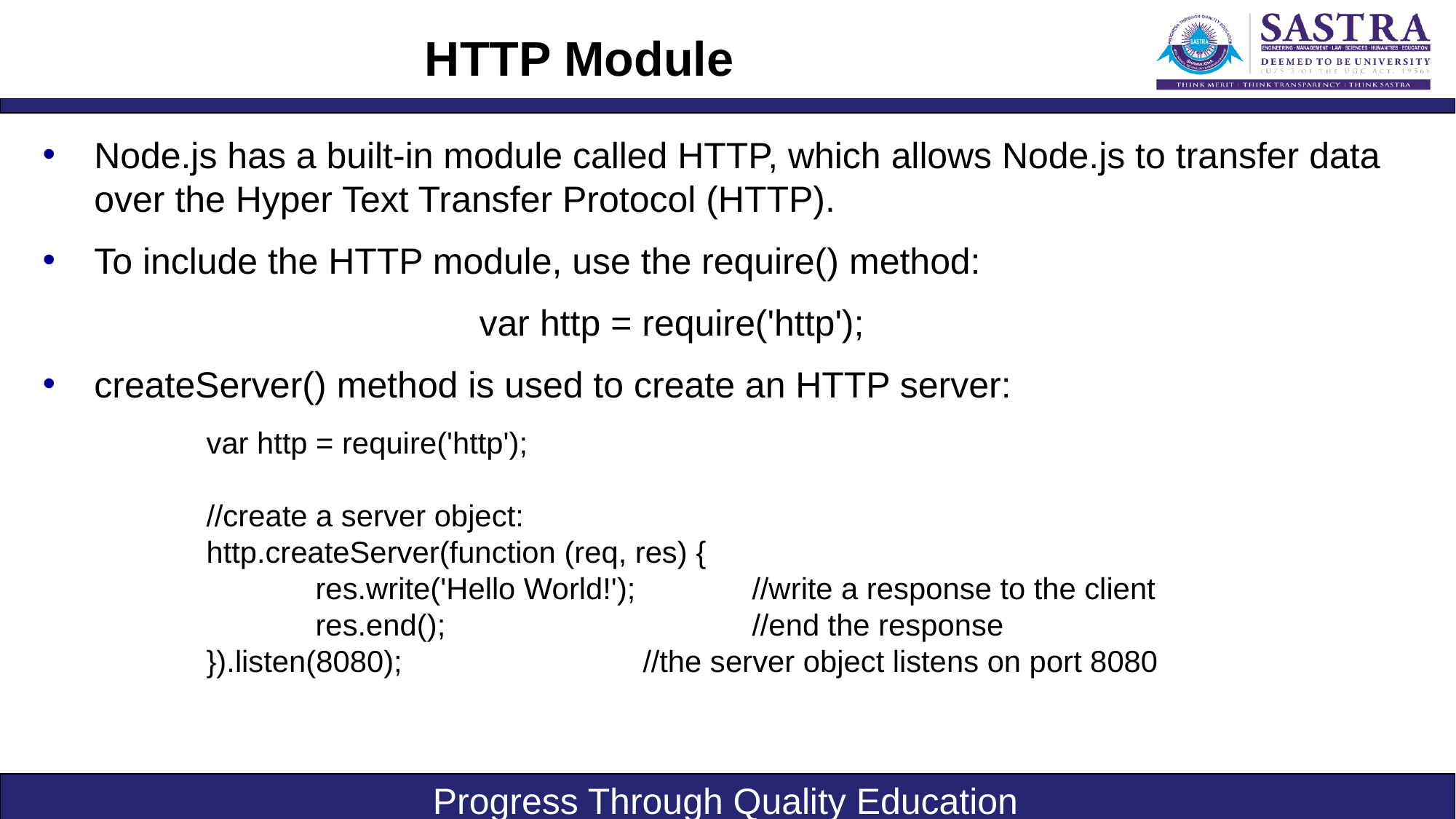

# HTTP Module
Node.js has a built-in module called HTTP, which allows Node.js to transfer data over the Hyper Text Transfer Protocol (HTTP).
To include the HTTP module, use the require() method:
				var http = require('http');
createServer() method is used to create an HTTP server:
var http = require('http');
//create a server object:
http.createServer(function (req, res) {
  	res.write('Hello World!'); 	//write a response to the client
  	res.end(); 			//end the response
}).listen(8080); 			//the server object listens on port 8080